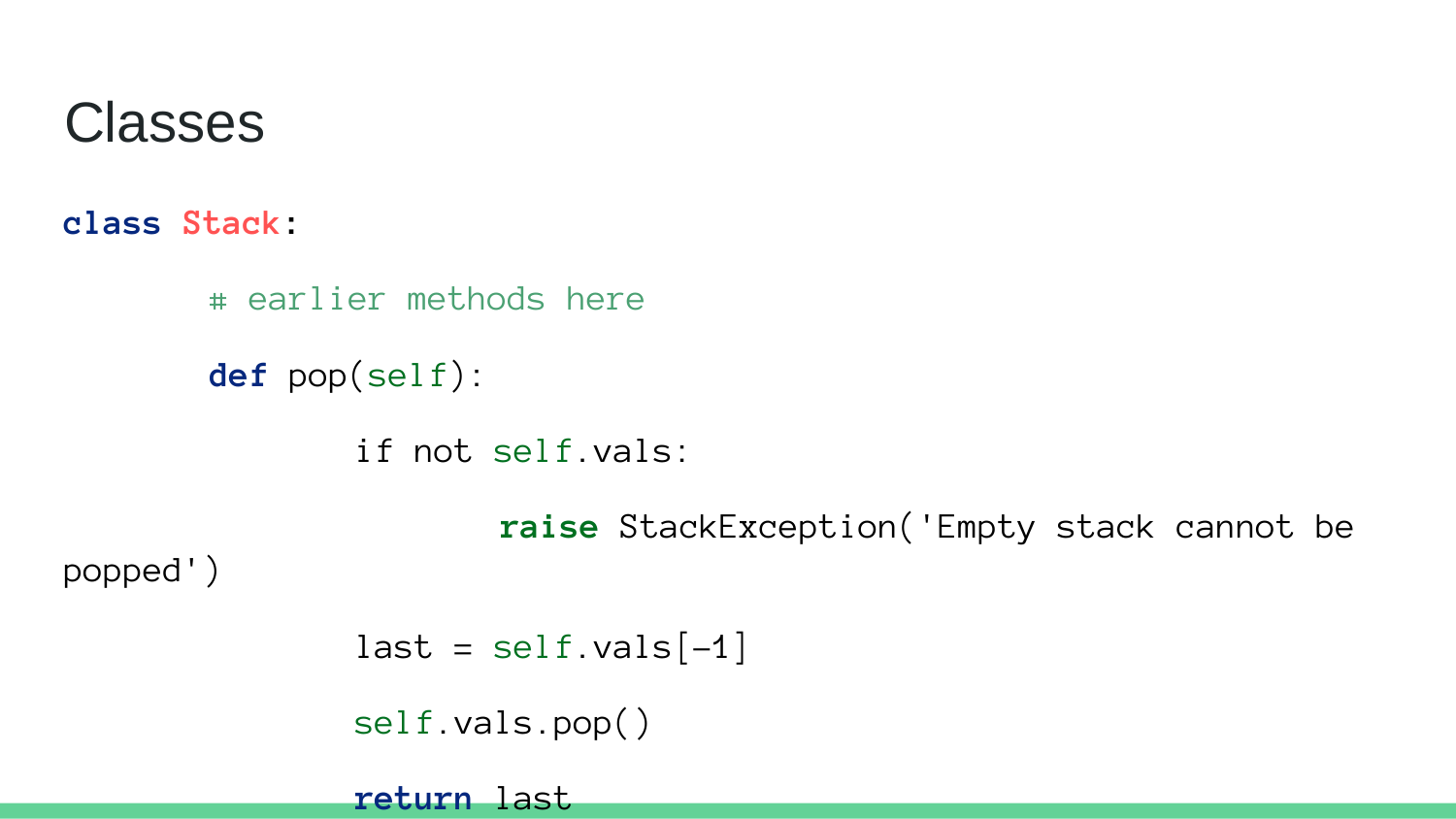

# Classes
class Stack:
	# earlier methods here
	def pop(self):
		if not self.vals:
			raise StackException('Empty stack cannot be popped')
		last = self.vals[-1]
		self.vals.pop()
		return last